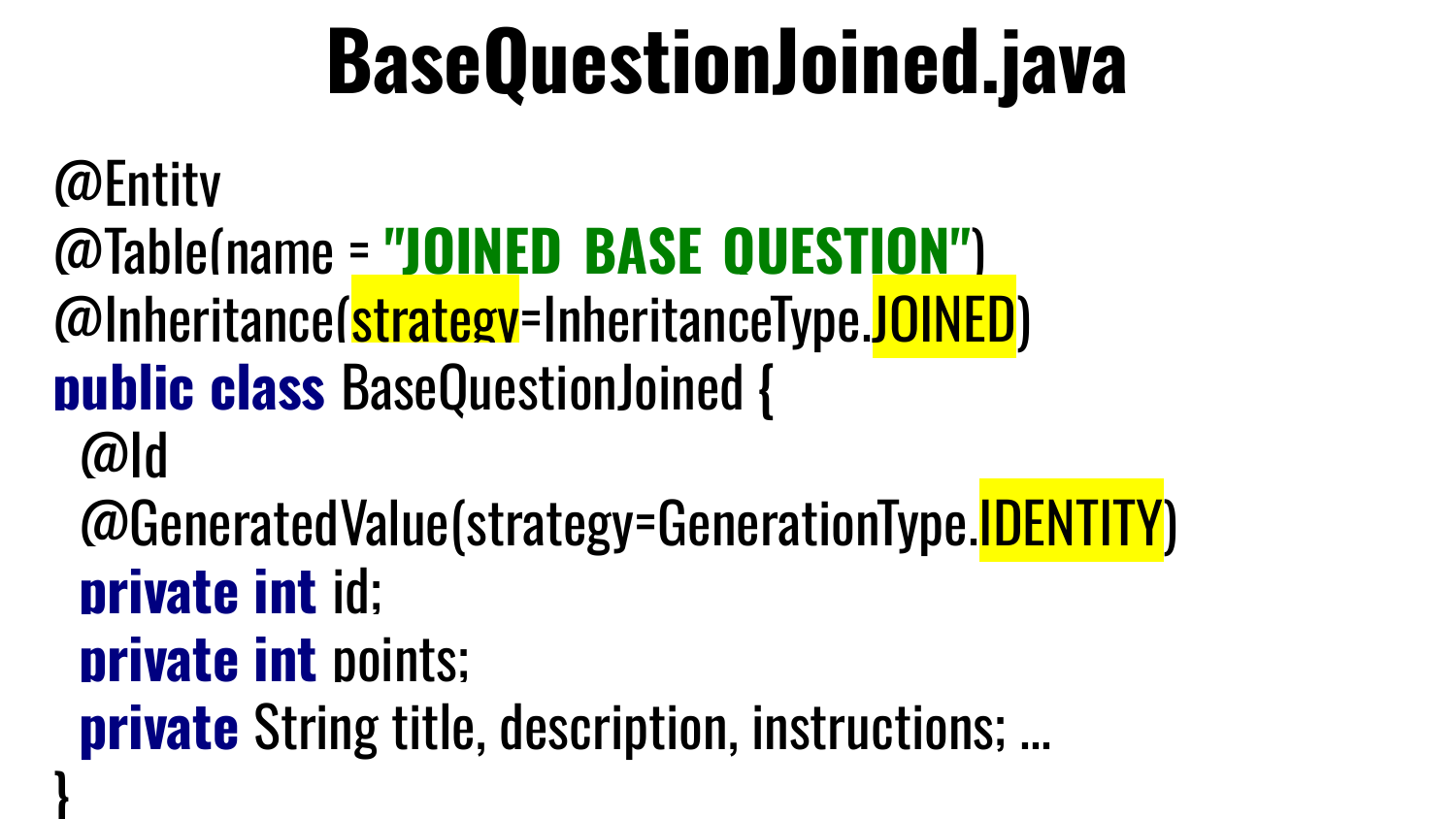

# BaseQuestionJoined.java
@Entity
@Table(name = "JOINED_BASE_QUESTION")
@Inheritance(strategy=InheritanceType.JOINED)
public class BaseQuestionJoined {
  @Id
  @GeneratedValue(strategy=GenerationType.IDENTITY)
  private int id;
  private int points;
  private String title, description, instructions; ...
}